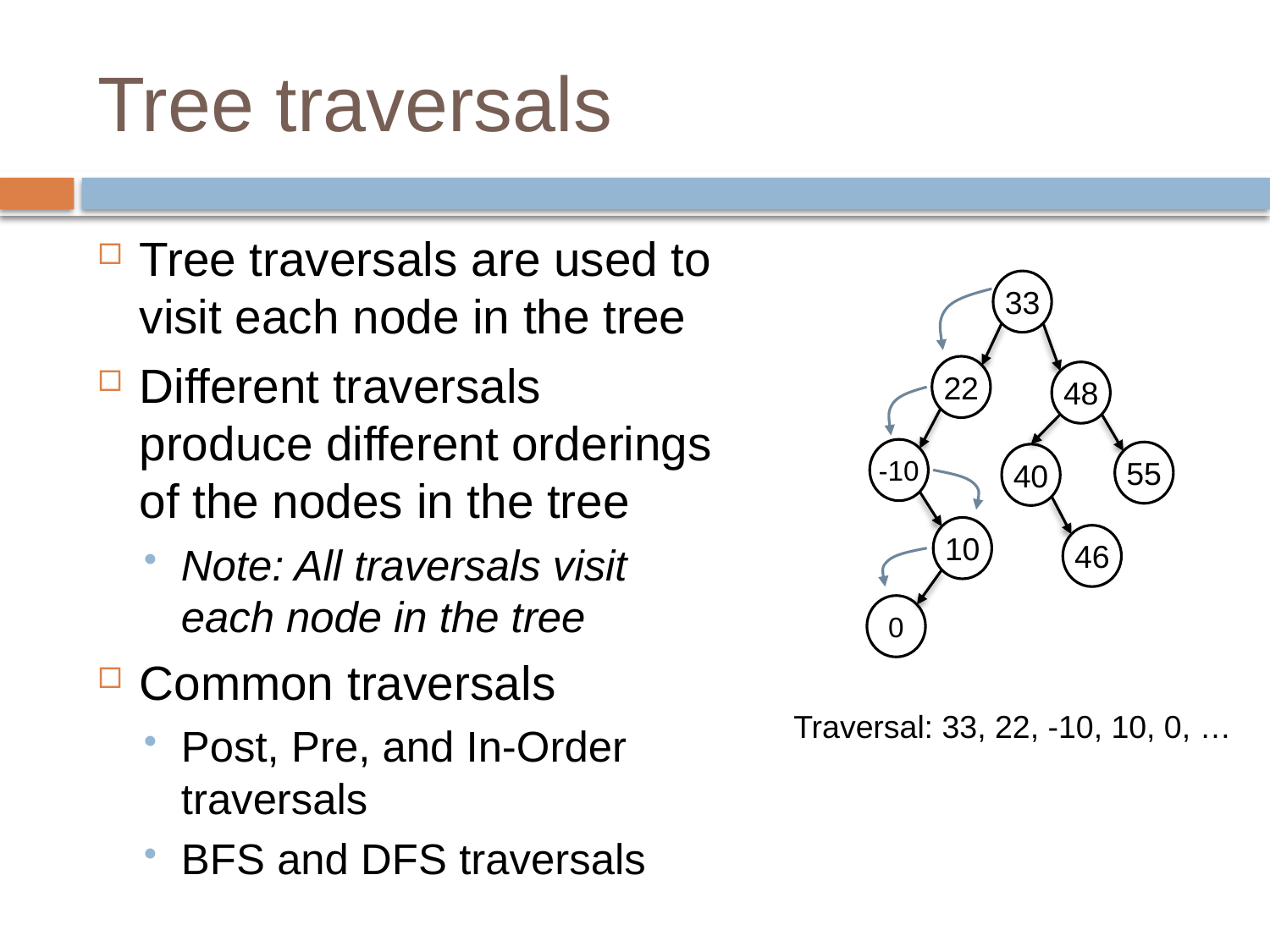

# Tree traversals
Tree traversals are used to visit each node in the tree
Different traversals produce different orderings of the nodes in the tree
Note: All traversals visit each node in the tree
Common traversals
Post, Pre, and In-Order traversals
BFS and DFS traversals
33

22
48

-10
55
40

10
46

0
Traversal: 33, 22, -10, 10, 0, …